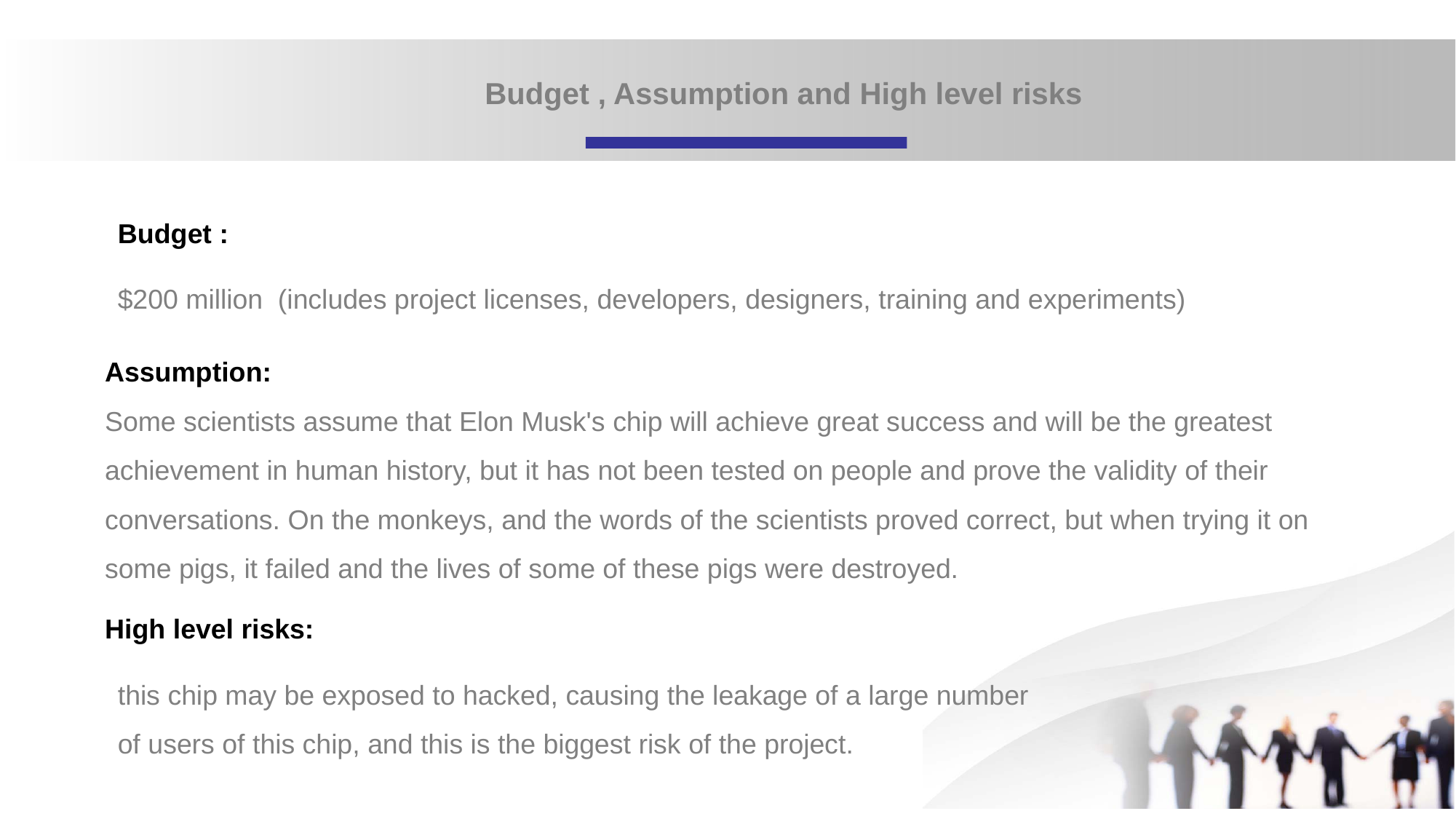

Budget , Assumption and High level risks

Budget :
$200 million  (includes project licenses, developers, designers, training and experiments)
Assumption:
Some scientists assume that Elon Musk's chip will achieve great success and will be the greatest
achievement in human history, but it has not been tested on people and prove the validity of their conversations. On the monkeys, and the words of the scientists proved correct, but when trying it on some pigs, it failed and the lives of some of these pigs were destroyed.
High level risks:
this chip may be exposed to hacked, causing the leakage of a large number of users of this chip, and this is the biggest risk of the project.